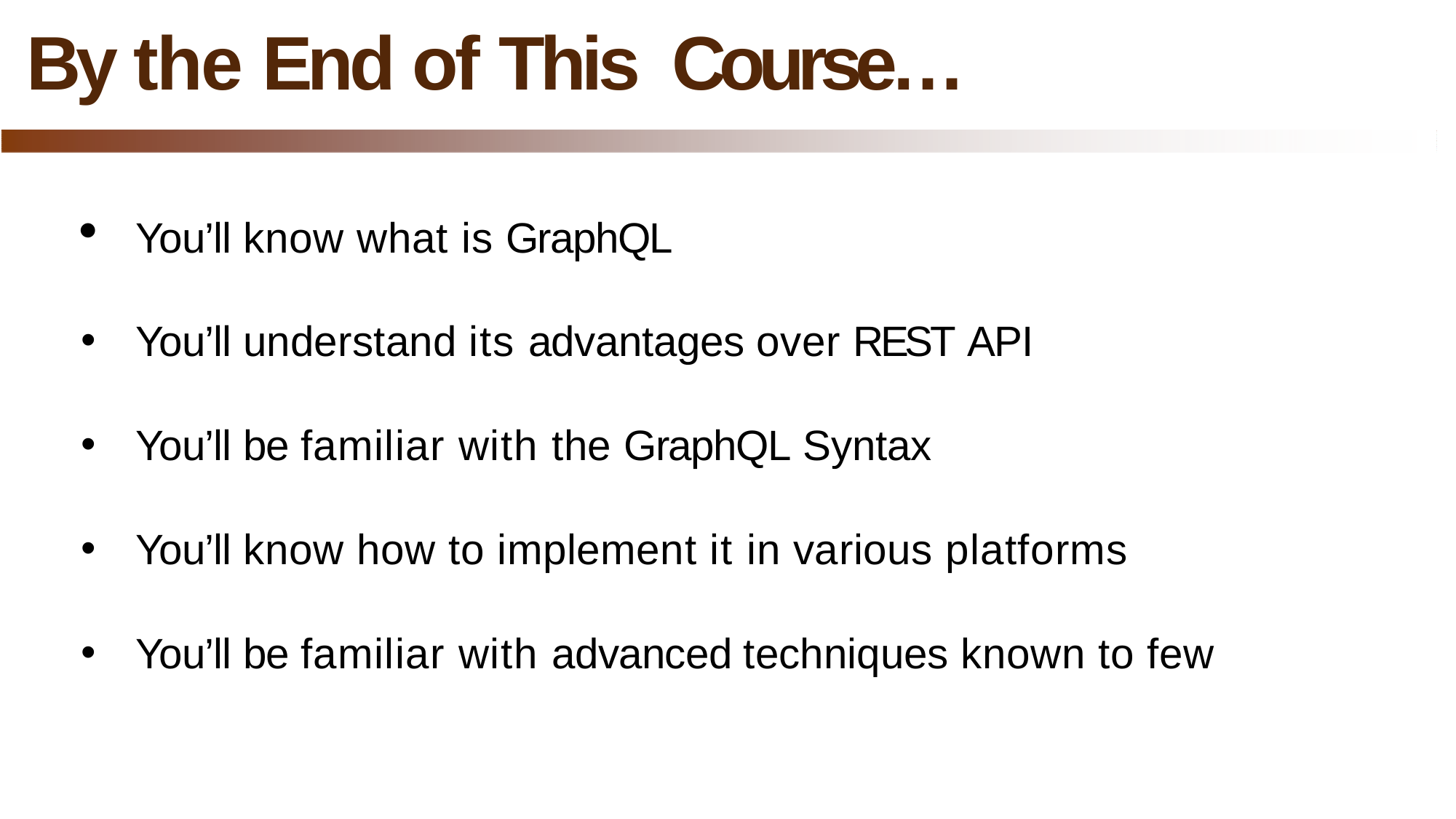

# By the End of This Course…

You’ll know what is GraphQL

You’ll understand its advantages over REST API

You’ll be familiar with the GraphQL Syntax

You’ll know how to implement it in various platforms

You’ll be familiar with advanced techniques known to few